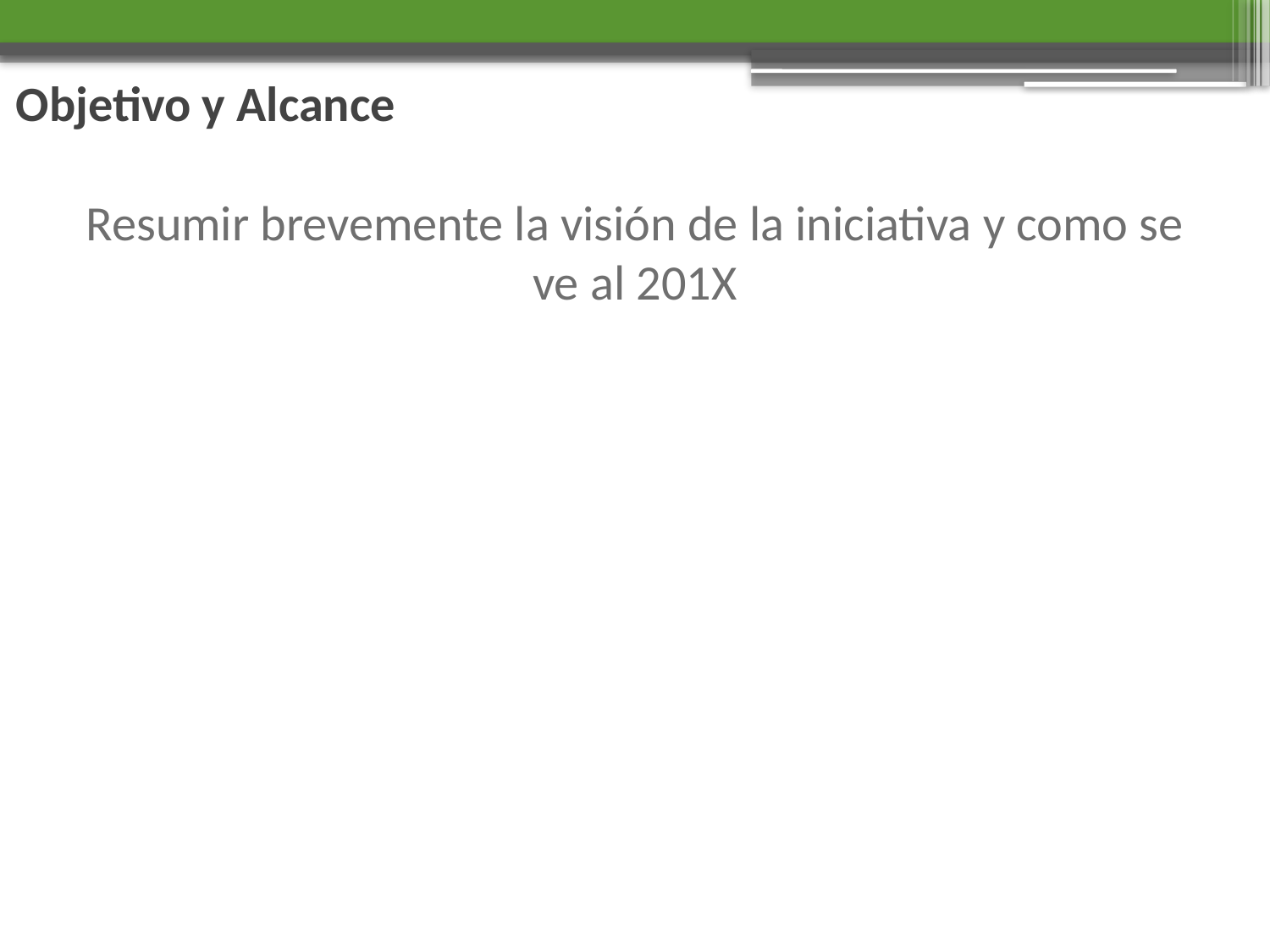

Objetivo y Alcance
Resumir brevemente la visión de la iniciativa y como se ve al 201X